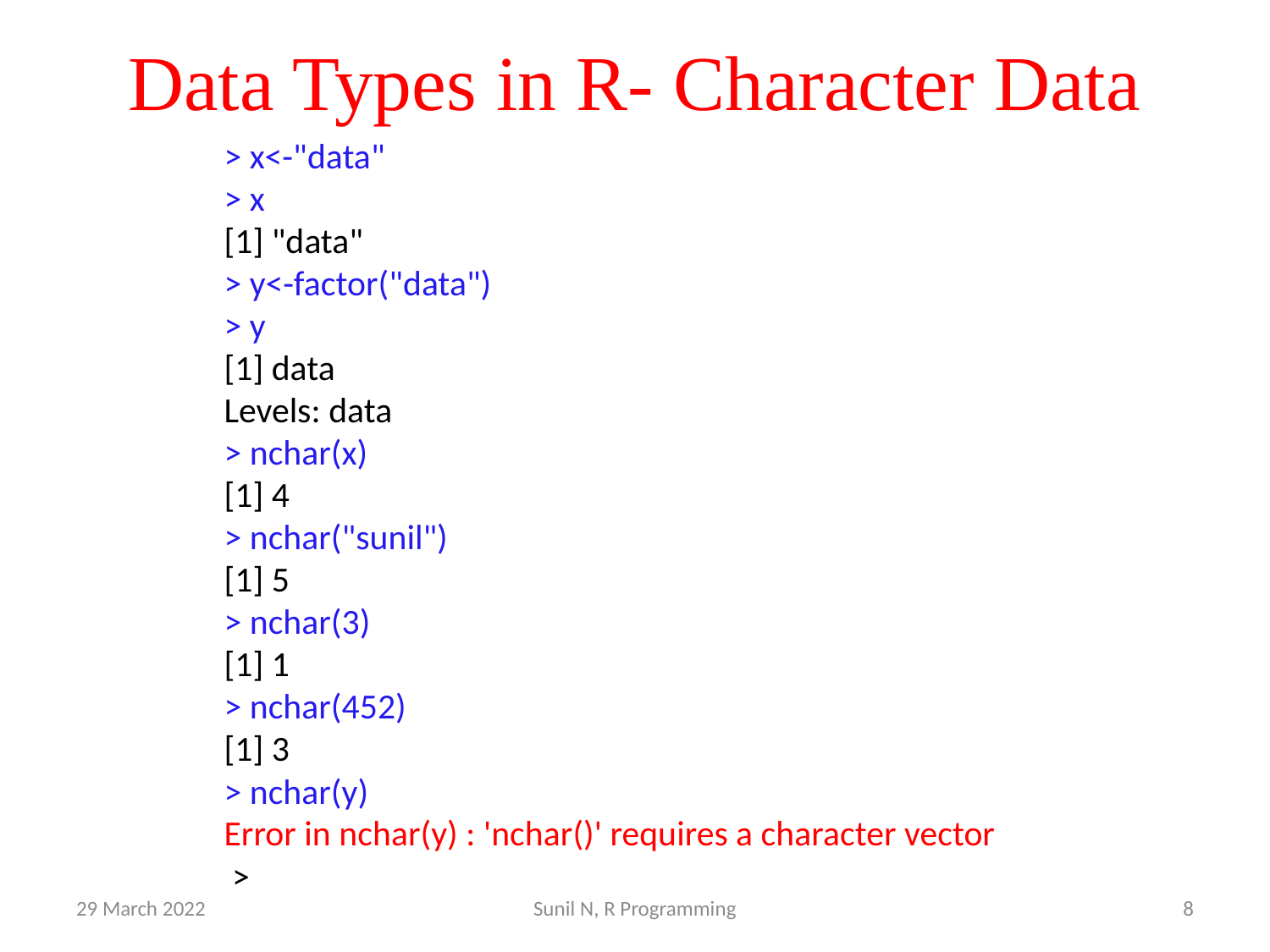

# Data Types in R- Character Data
	> x<-"data"
	> x
	[1] "data"
	> y<-factor("data")
	> y
	[1] data
	Levels: data
	> nchar(x)
	[1] 4
	> nchar("sunil")
	[1] 5
	> nchar(3)
	[1] 1
	> nchar(452)
	[1] 3
	> nchar(y)
	Error in nchar(y) : 'nchar()' requires a character vector
	 >
29 March 2022
Sunil N, R Programming
8